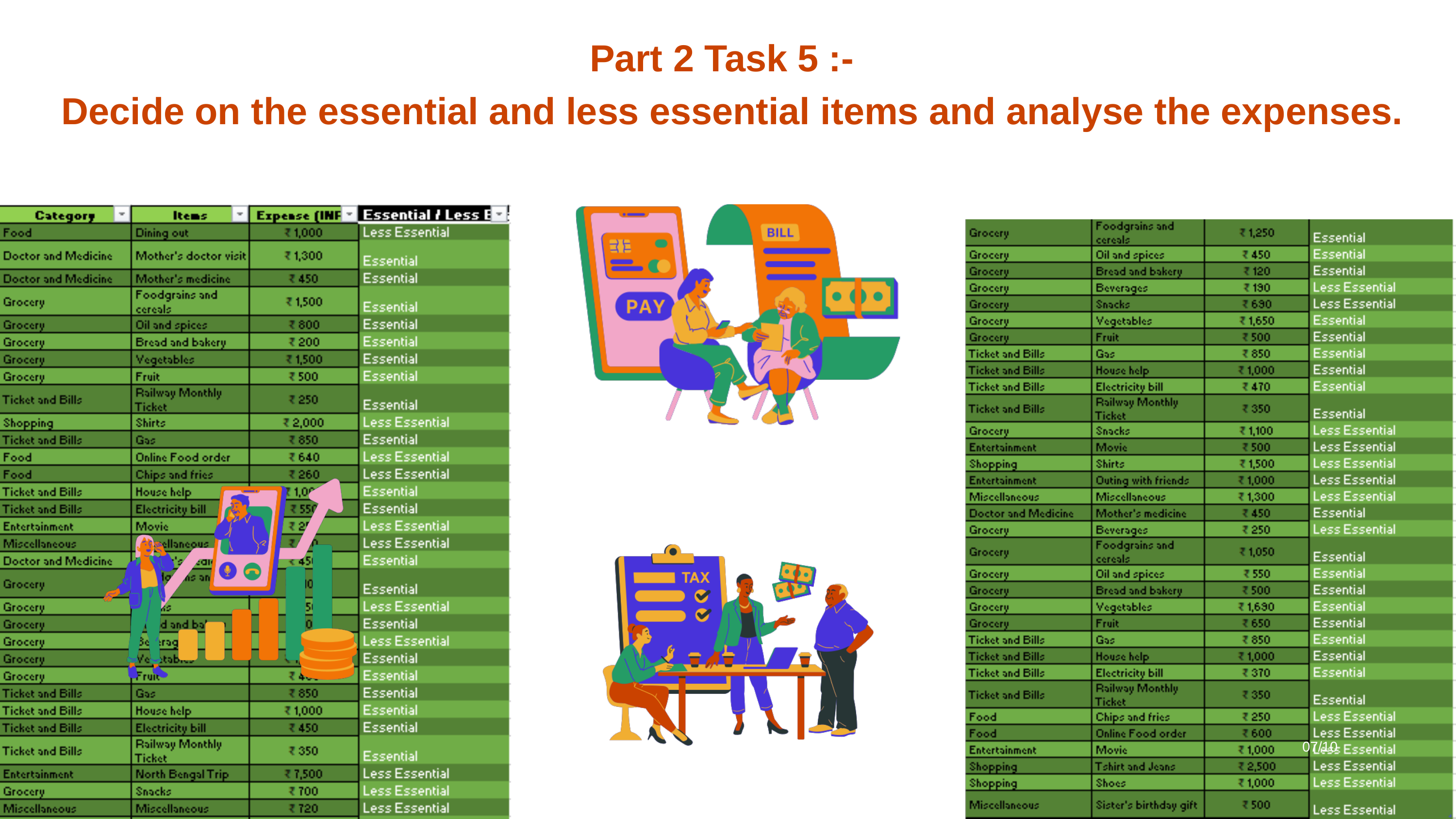

Part 2 Task 5 :-
 Decide on the essential and less essential items and analyse the expenses.

07/10